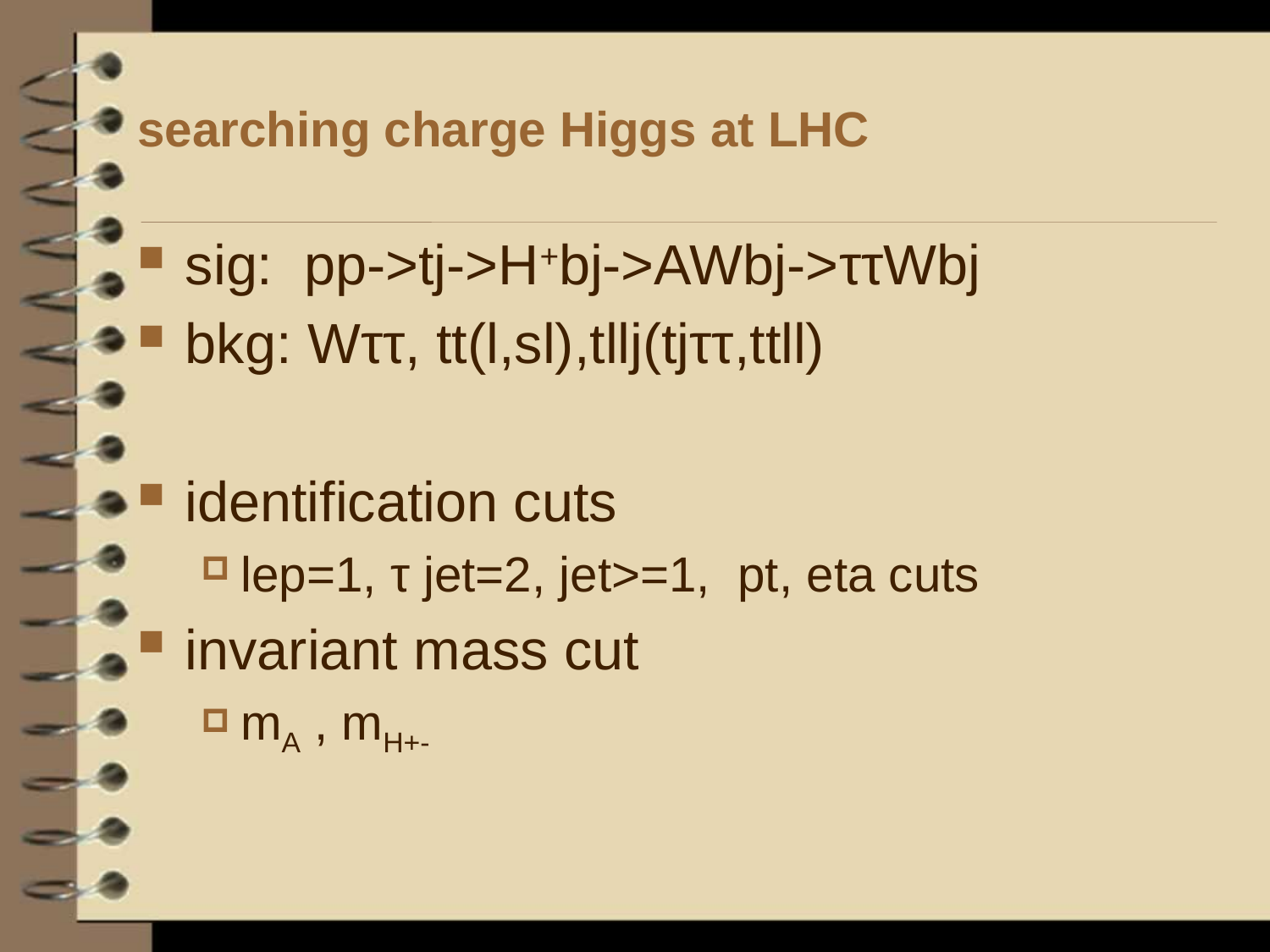

# searching charge Higgs at LHC
sig:  pp->tj->H+bj->AWbj->ττWbj
bkg: Wττ, tt(l,sl),tllj(tjττ,ttll)

identification cuts
lep=1, τ jet=2, jet>=1,  pt, eta cuts
invariant mass cut
mA , mH+-